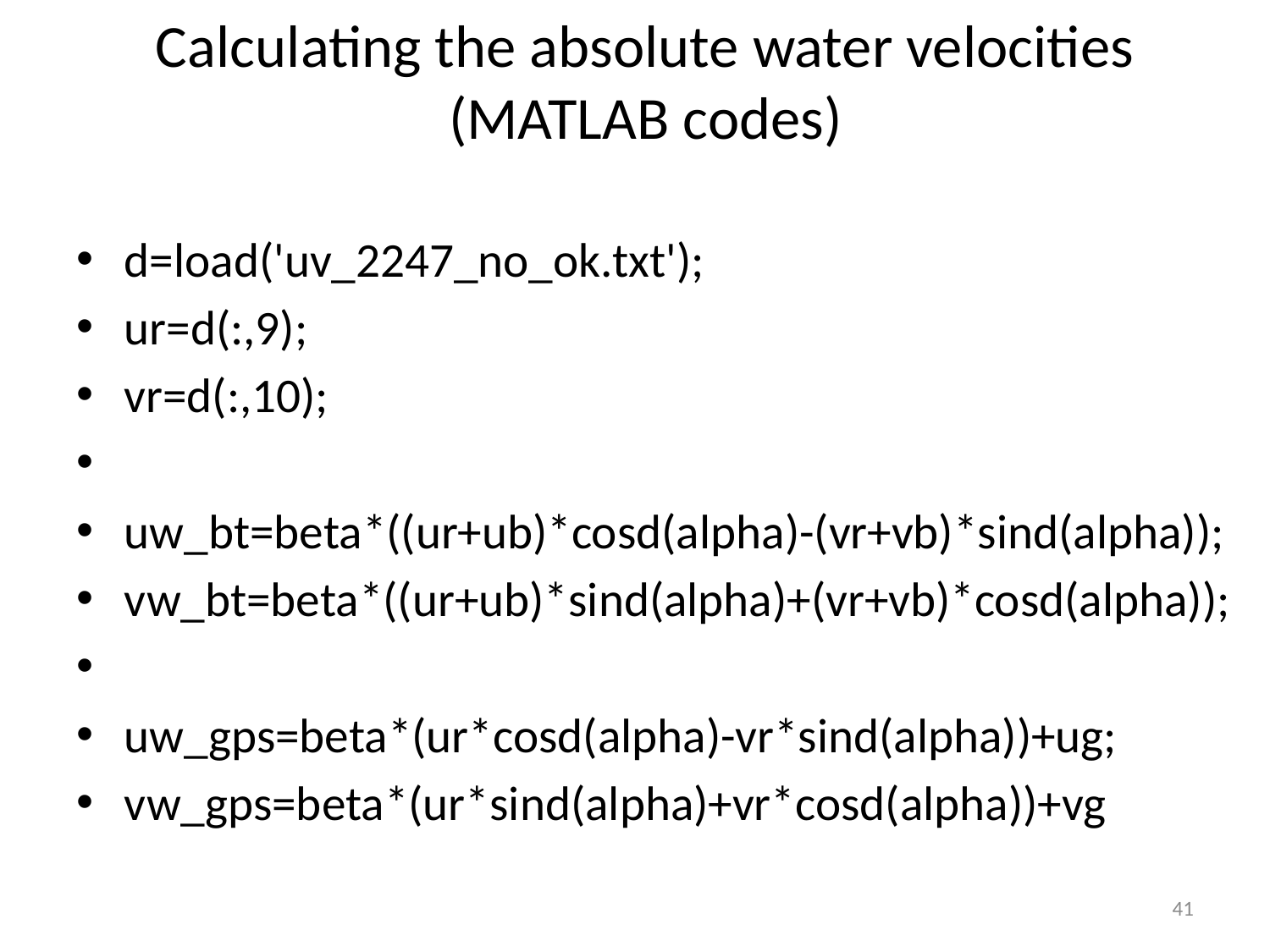

# Calculating the absolute water velocities (MATLAB codes)
d=load('uv_2247_no_ok.txt');
ur=d(:,9);
vr=d(:,10);

uw_bt=beta*((ur+ub)*cosd(alpha)-(vr+vb)*sind(alpha));
vw_bt=beta*((ur+ub)*sind(alpha)+(vr+vb)*cosd(alpha));

uw_gps=beta*(ur*cosd(alpha)-vr*sind(alpha))+ug;
vw_gps=beta*(ur*sind(alpha)+vr*cosd(alpha))+vg

41